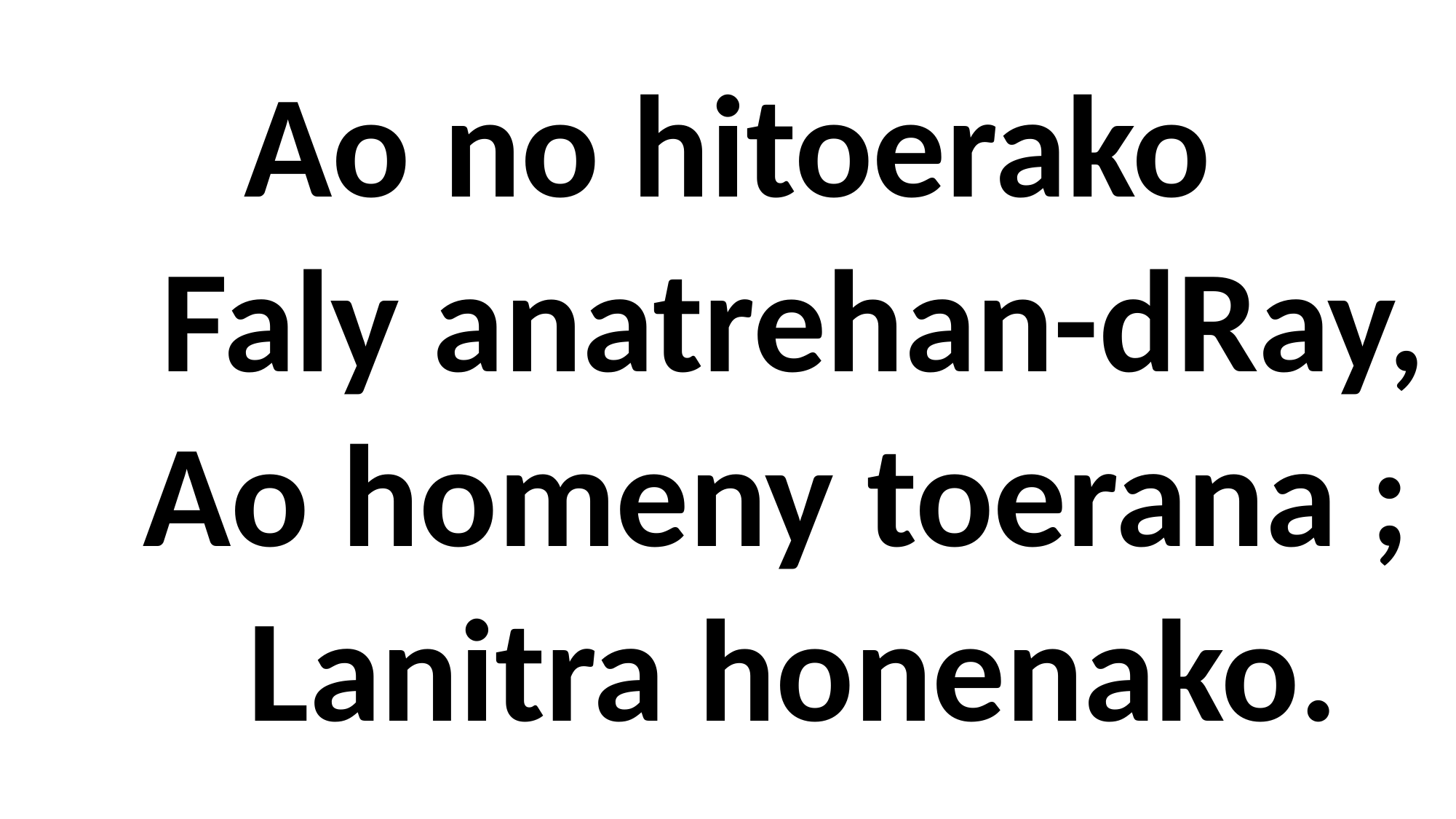

Ao no hitoerako
    Faly anatrehan-dRay,
   Ao homeny toerana ;
    Lanitra honenako.